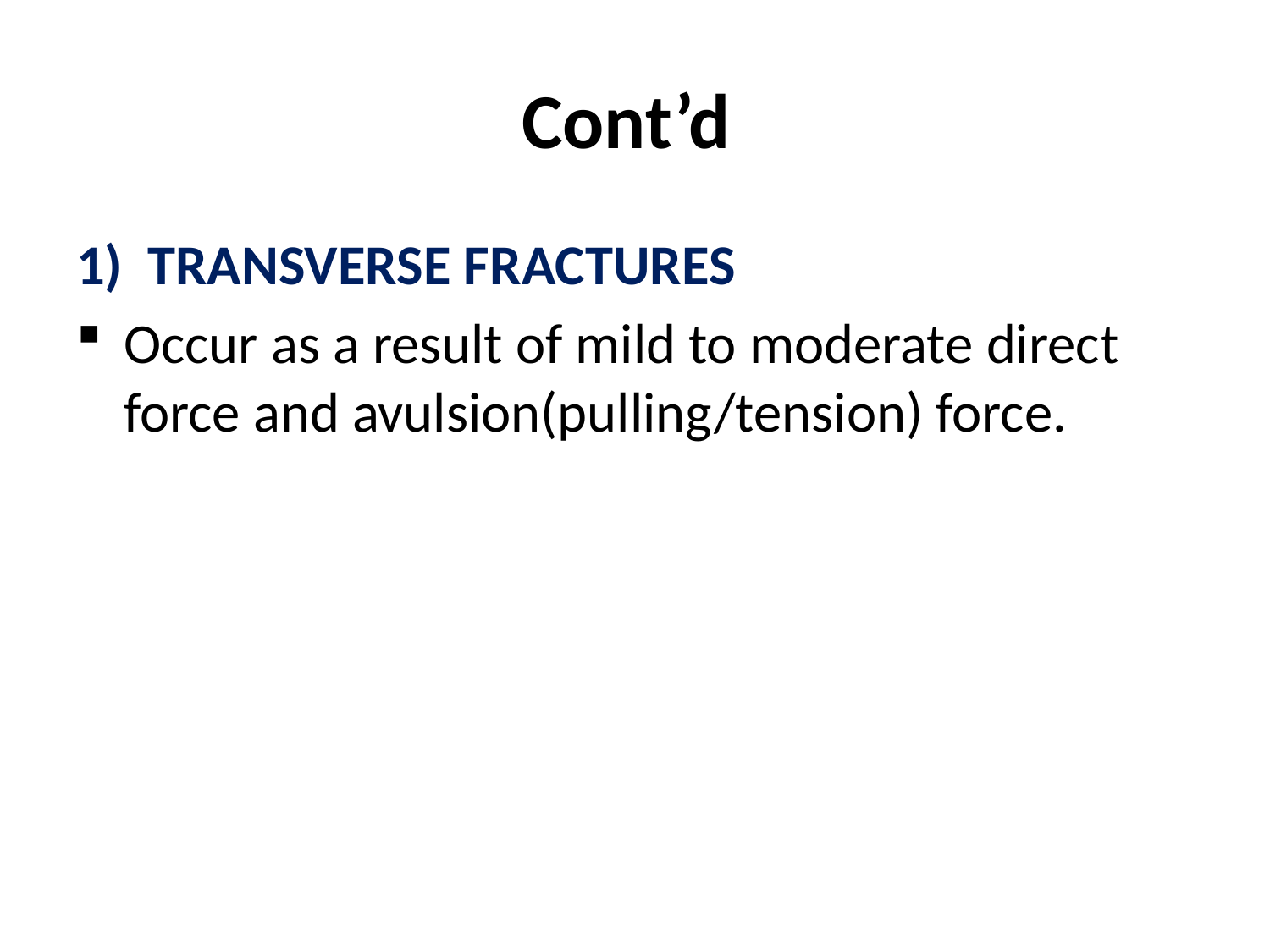

# Cont’d
TRANSVERSE FRACTURES
Occur as a result of mild to moderate direct force and avulsion(pulling/tension) force.